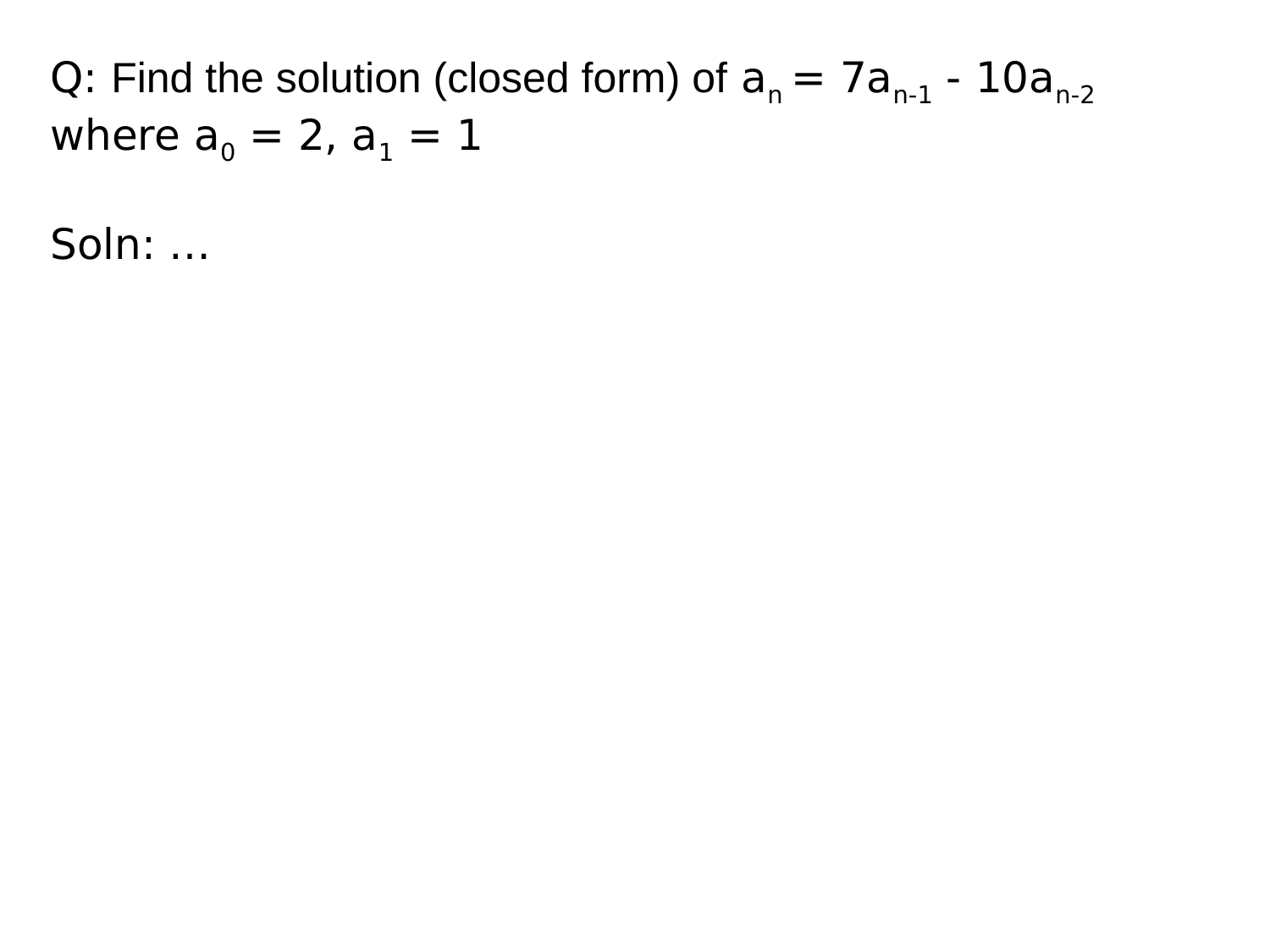

Q: Find the solution (closed form) of an = 7an-1 - 10an-2
where a0 = 2, a1 = 1

Soln: …